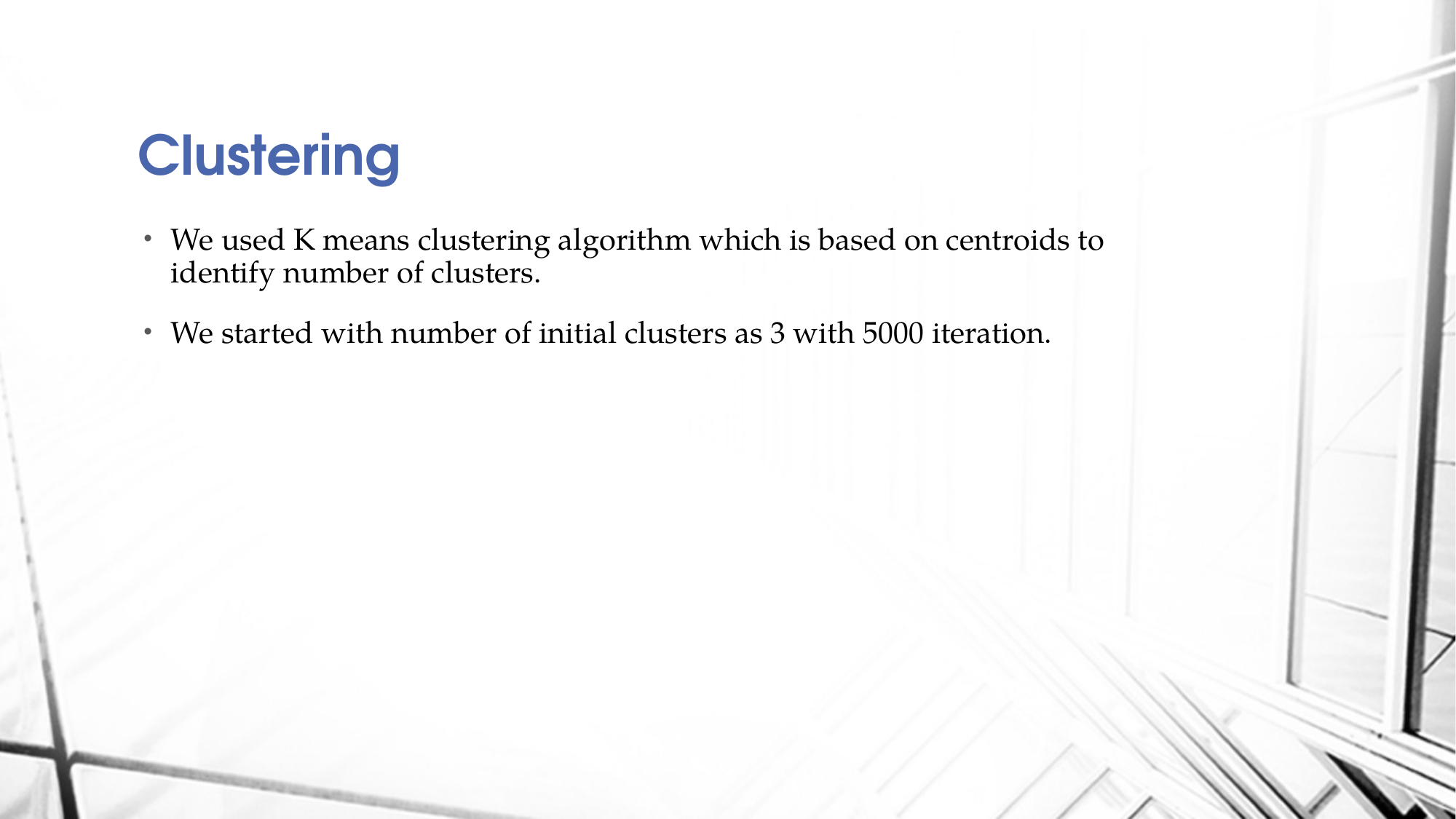

# Clustering
We used K means clustering algorithm which is based on centroids to identify number of clusters.
We started with number of initial clusters as 3 with 5000 iteration.